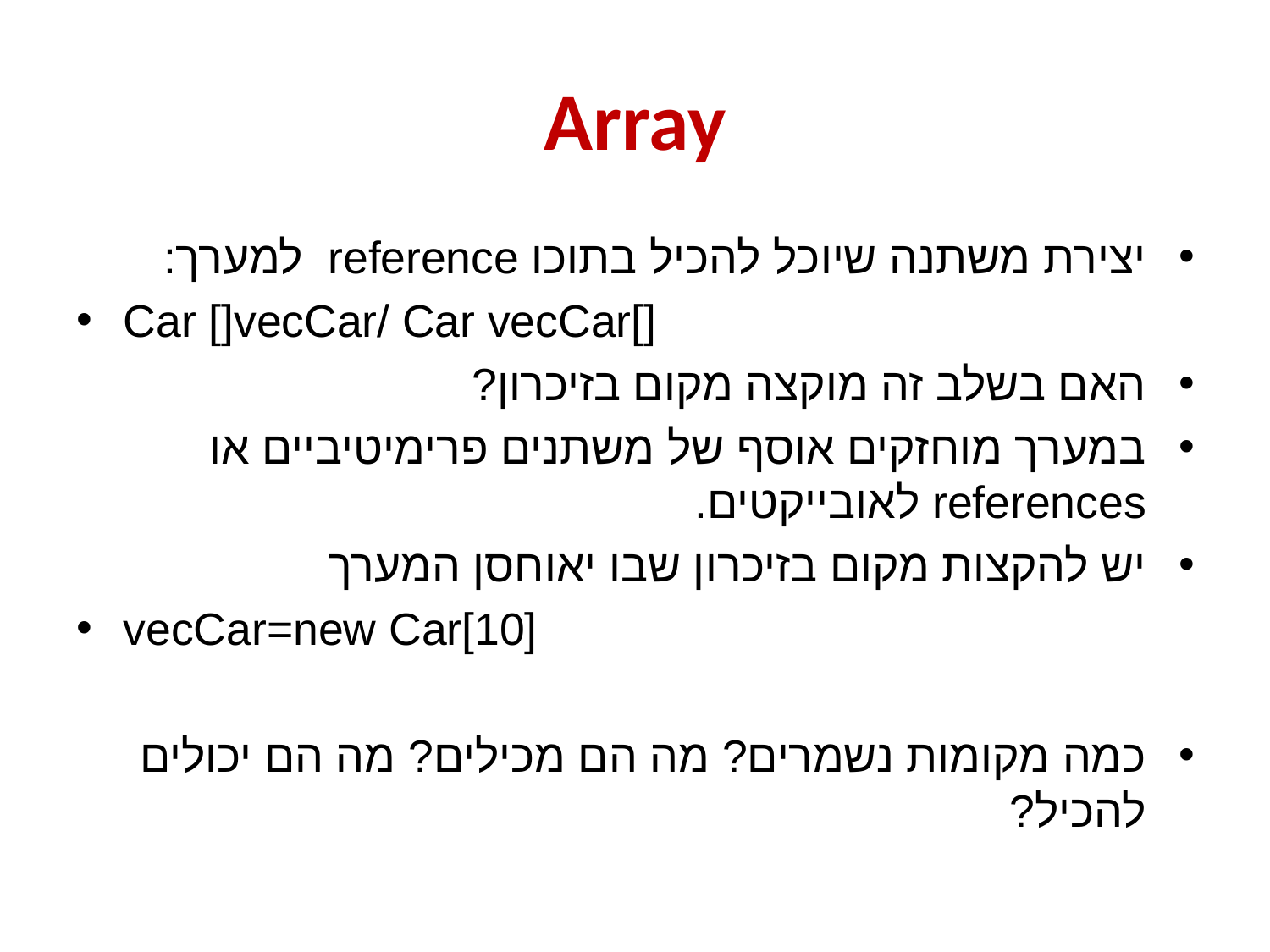

# Array
יצירת משתנה שיוכל להכיל בתוכו reference  למערך:
Car []vecCar/ Car vecCar[]
האם בשלב זה מוקצה מקום בזיכרון?
במערך מוחזקים אוסף של משתנים פרימיטיביים או references לאובייקטים.
יש להקצות מקום בזיכרון שבו יאוחסן המערך
vecCar=new Car[10]

כמה מקומות נשמרים? מה הם מכילים? מה הם יכולים להכיל?